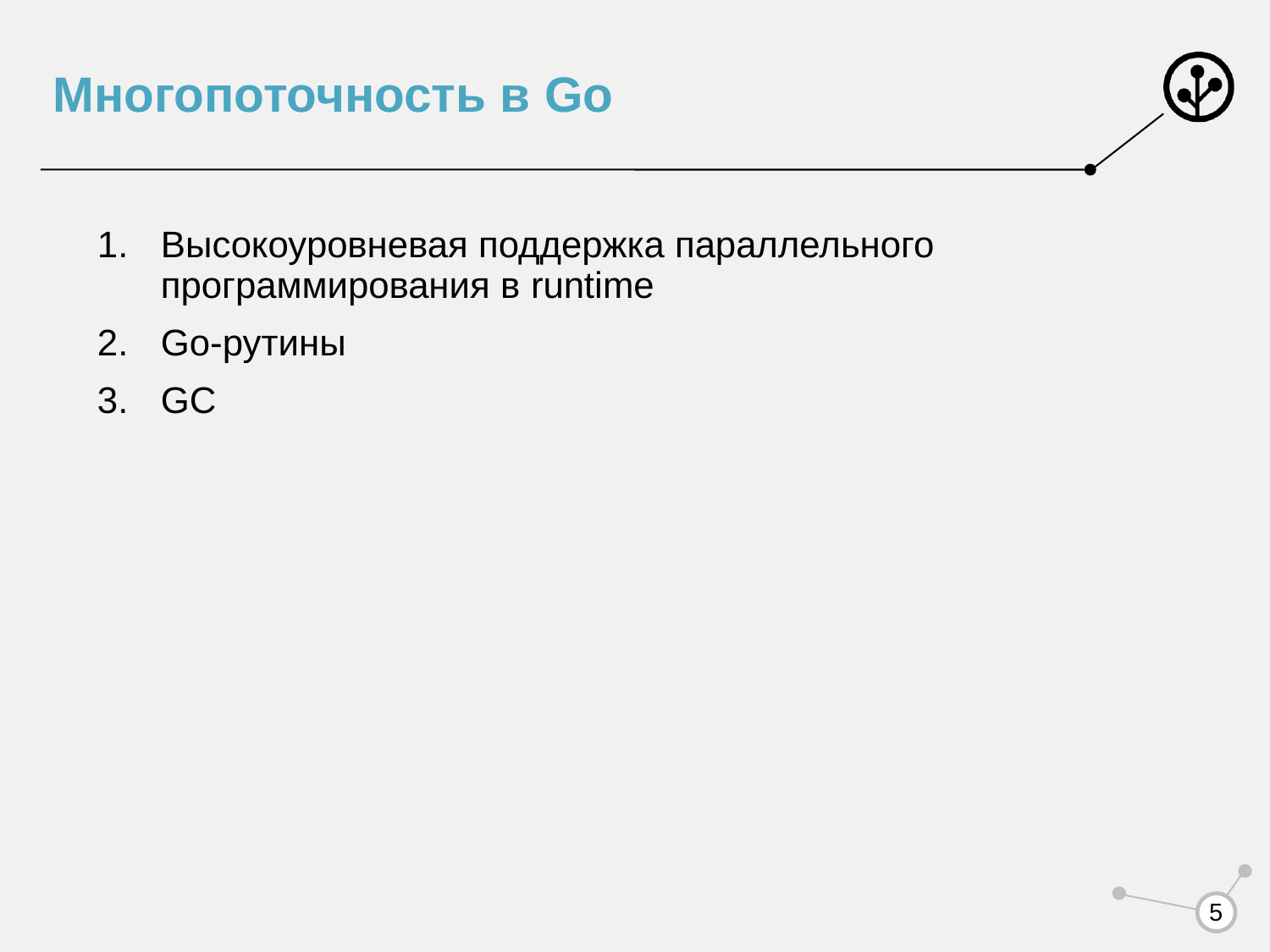

# Многопоточность в Go
Высокоуровневая поддержка параллельного программирования в runtime
Go-рутины
GC
5